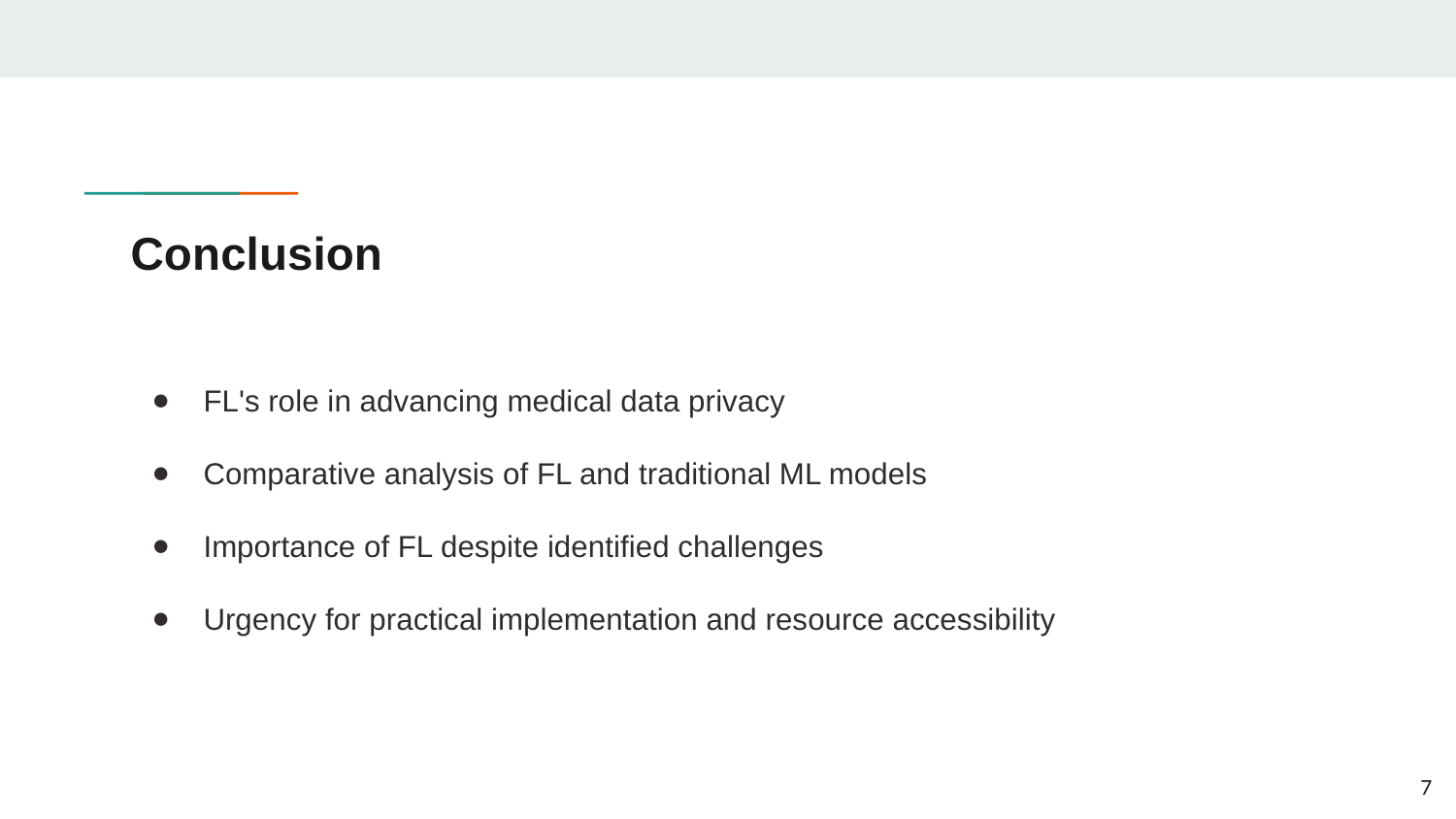

# Conclusion
FL's role in advancing medical data privacy
Comparative analysis of FL and traditional ML models
Importance of FL despite identified challenges
Urgency for practical implementation and resource accessibility
7